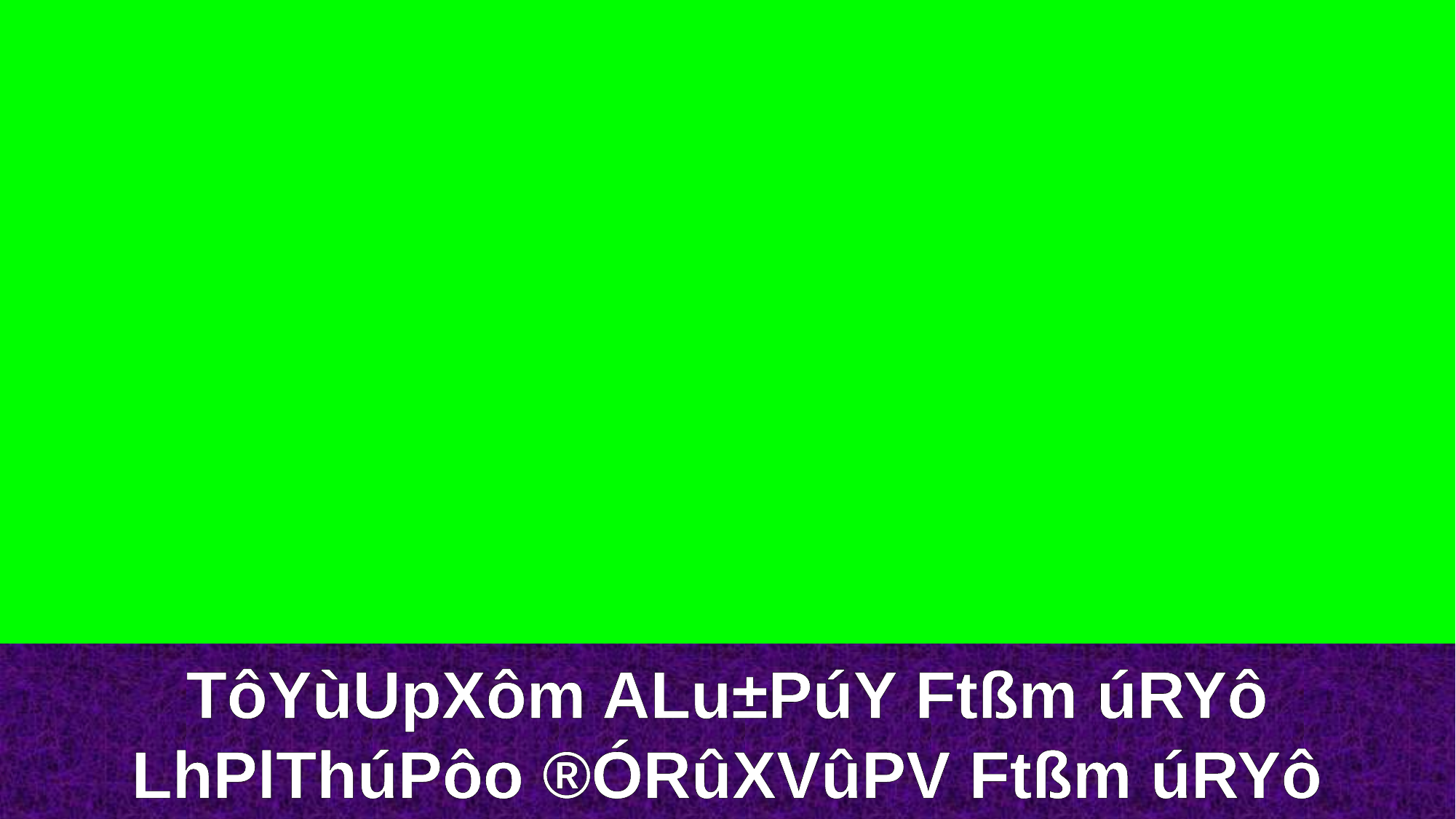

TôYùUpXôm ALu±PúY Ftßm úRYô
LhPlThúPôo ®ÓRûXVûPV Ftßm úRYô